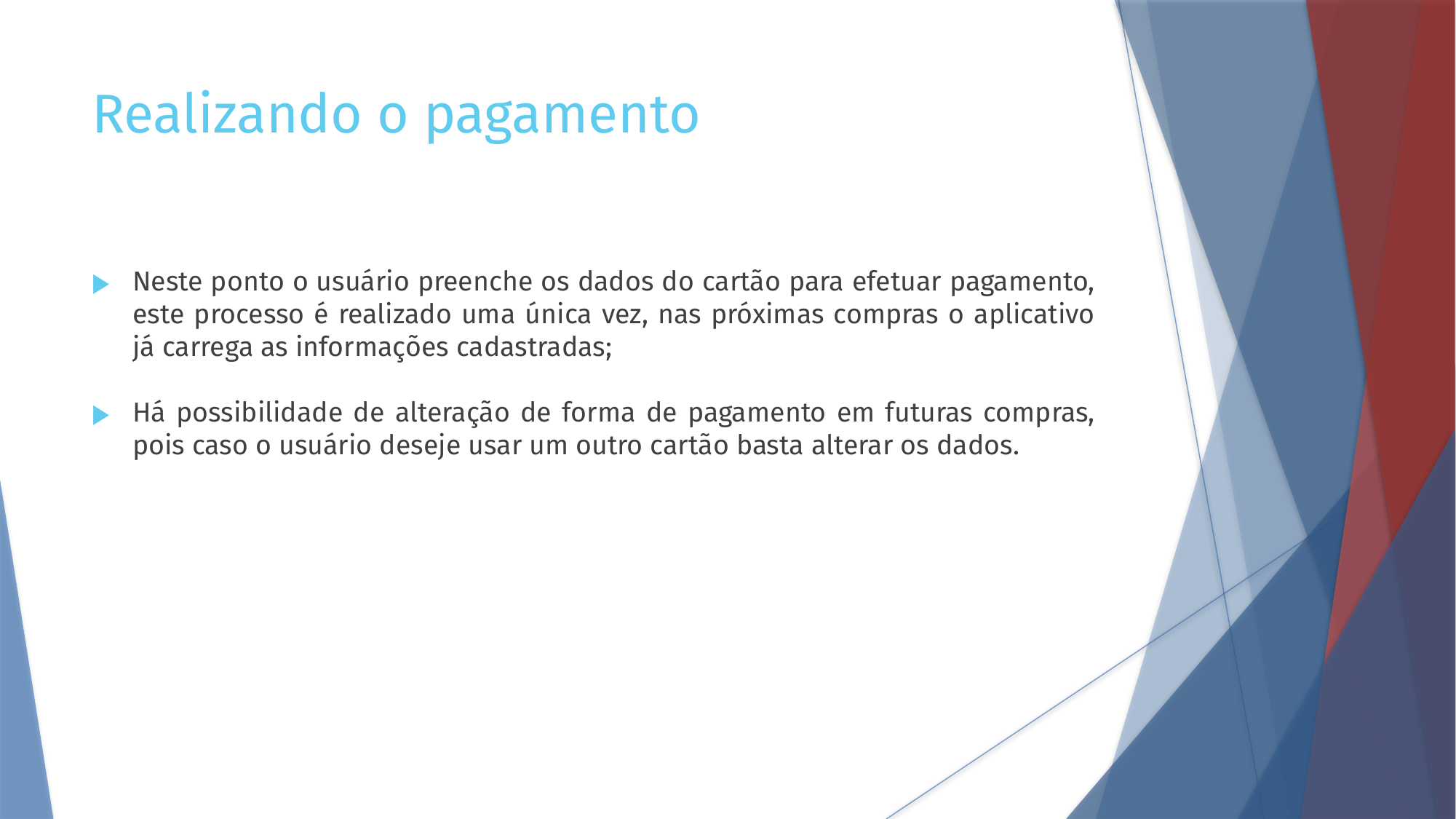

Realizando o pagamento
Neste ponto o usuário preenche os dados do cartão para efetuar pagamento, este processo é realizado uma única vez, nas próximas compras o aplicativo já carrega as informações cadastradas;

Há possibilidade de alteração de forma de pagamento em futuras compras, pois caso o usuário deseje usar um outro cartão basta alterar os dados.